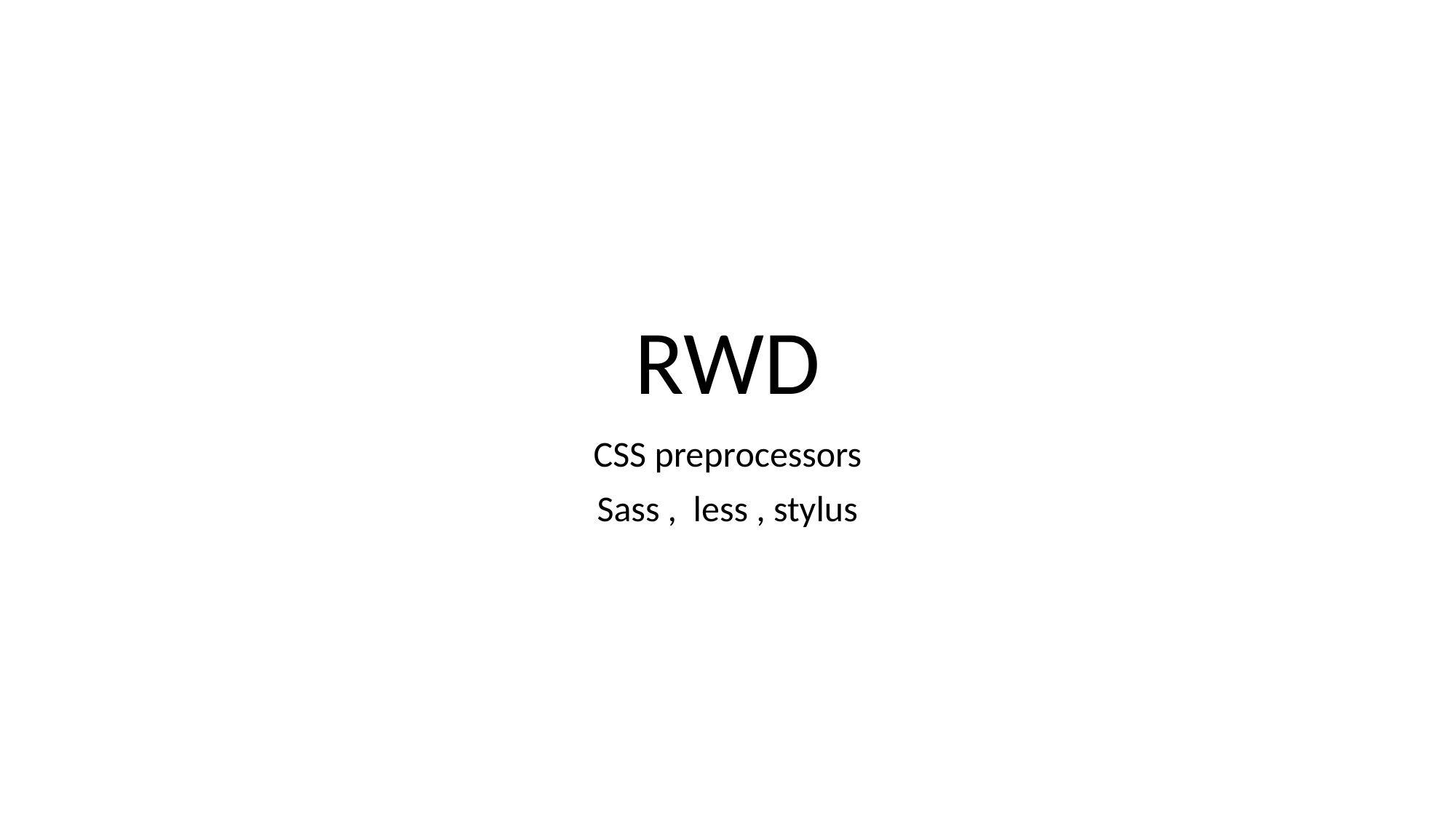

# RWD
CSS preprocessors
Sass ,  less , stylus